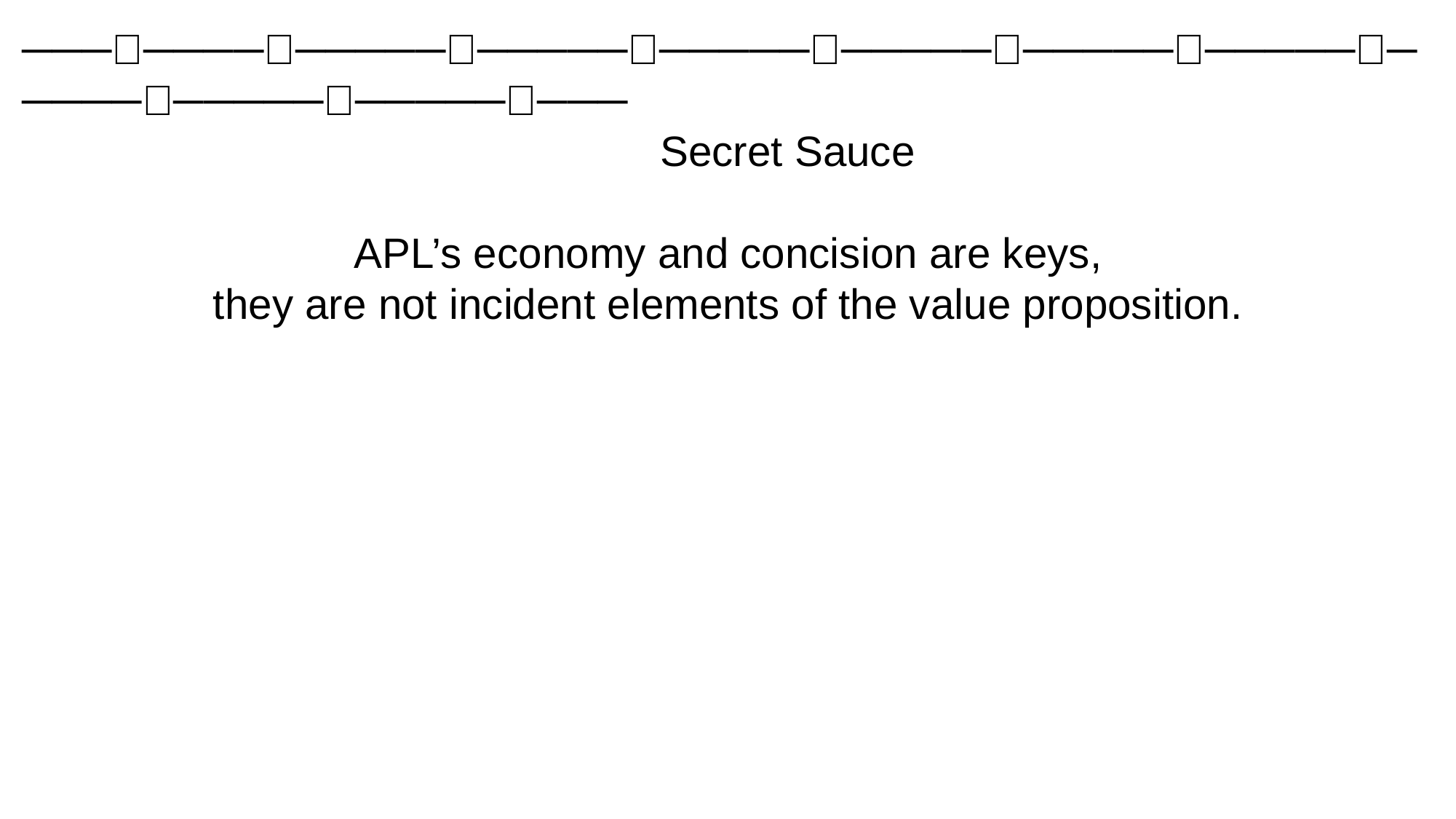

───􀓢────􀓢─────􀓢─────􀓢─────􀓢─────􀓢─────􀓢─────􀓢─────􀓢─────􀓢─────􀓥───
                                                      Secret Sauce

APL’s economy and concision are keys,
they are not incident elements of the value proposition.